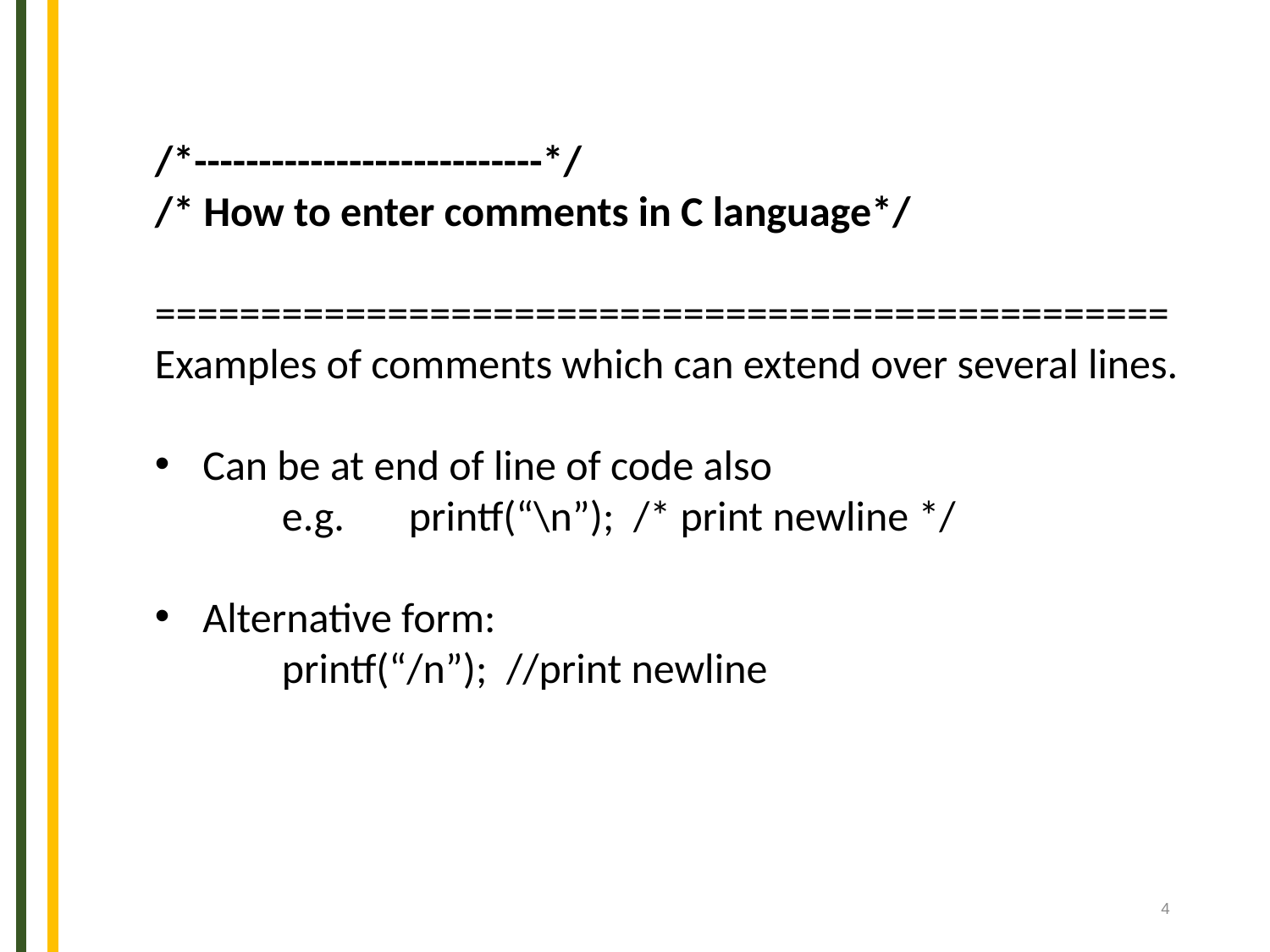

/*---------------------------*/
/* How to enter comments in C language*/

================================================
Examples of comments which can extend over several lines.

Can be at end of line of code also
	e.g.	printf(“\n”);  /* print newline */

Alternative form:
	printf(“/n”);  //print newline
4